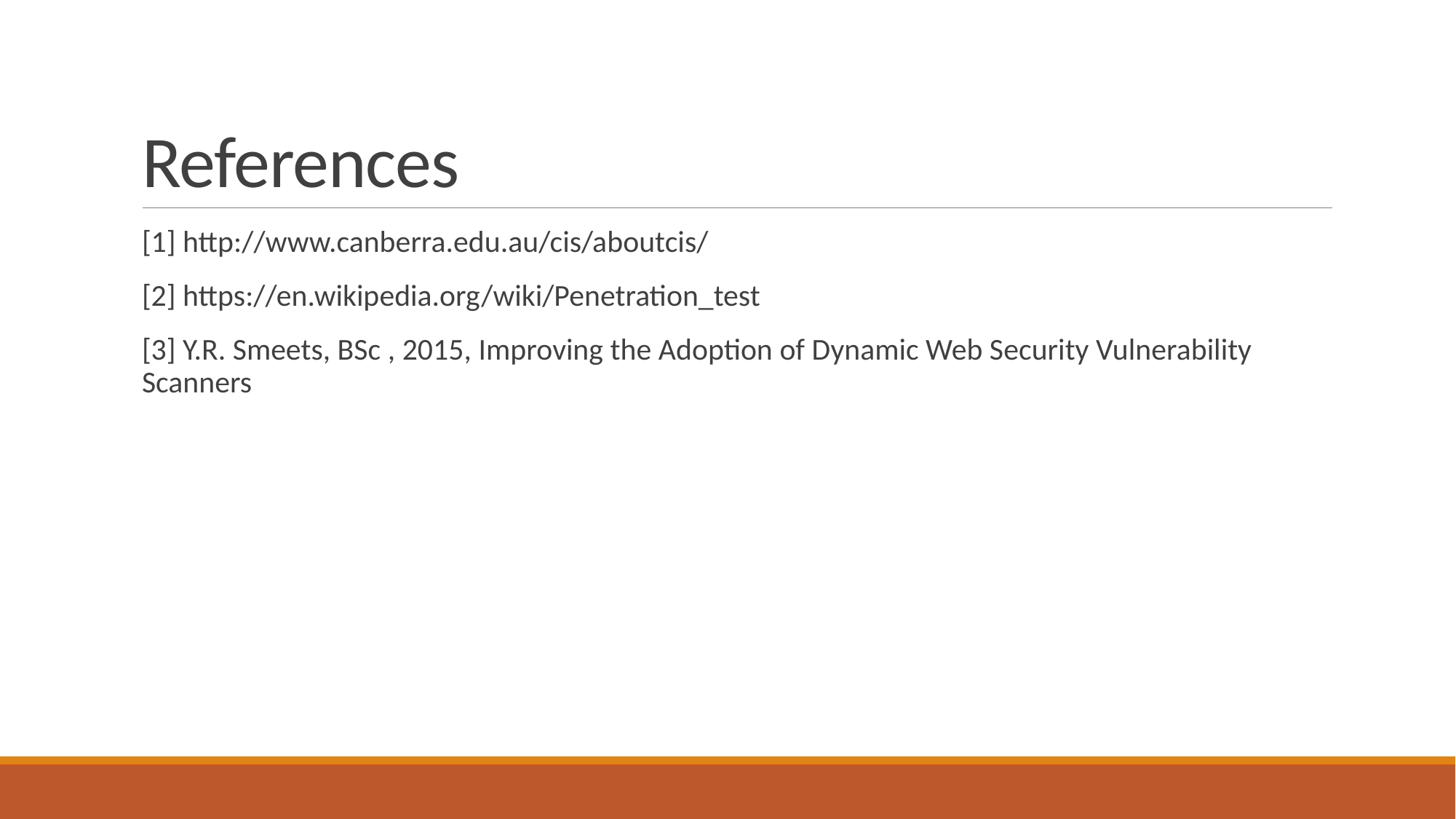

# References
[1] http://www.canberra.edu.au/cis/aboutcis/
[2] https://en.wikipedia.org/wiki/Penetration_test
[3] Y.R. Smeets, BSc , 2015, Improving the Adoption of Dynamic Web Security Vulnerability Scanners